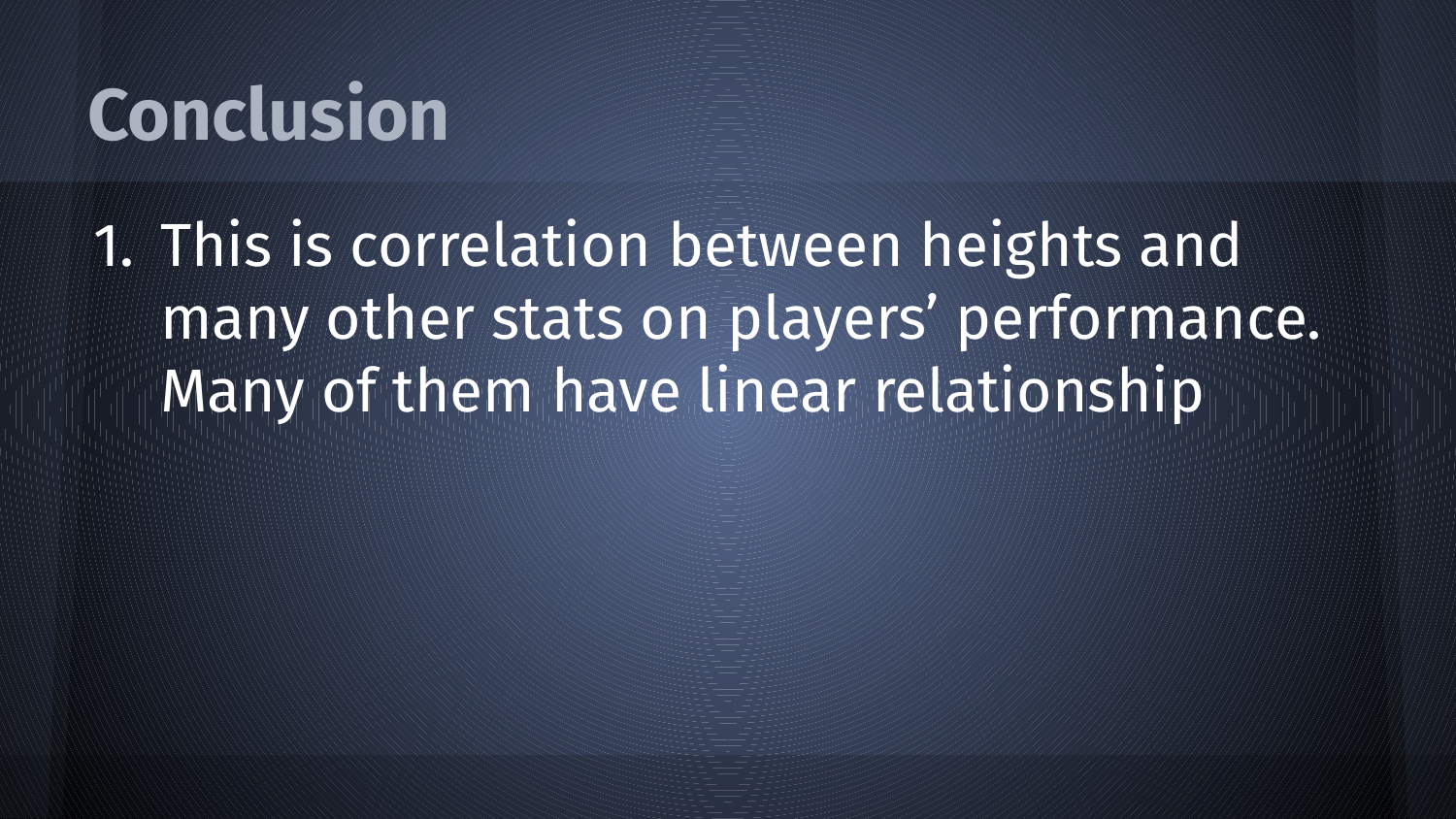

# Conclusion
This is correlation between heights and many other stats on players’ performance. Many of them have linear relationship